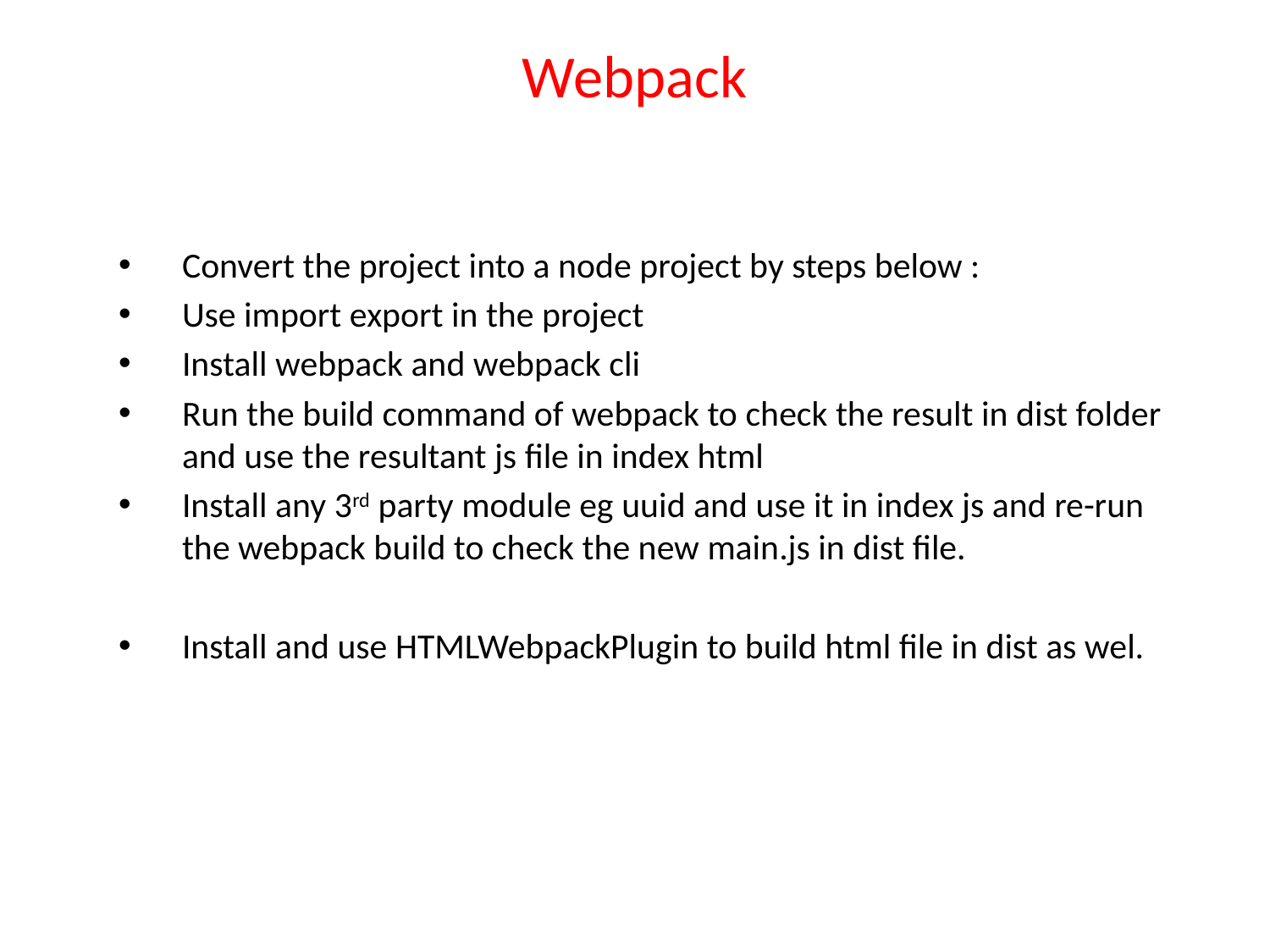

# Webpack

Convert the project into a node project by steps below :
Use import export in the project
Install webpack and webpack cli
Run the build command of webpack to check the result in dist folder and use the resultant js file in index html
Install any 3rd party module eg uuid and use it in index js and re-run the webpack build to check the new main.js in dist file.

Install and use HTMLWebpackPlugin to build html file in dist as wel.